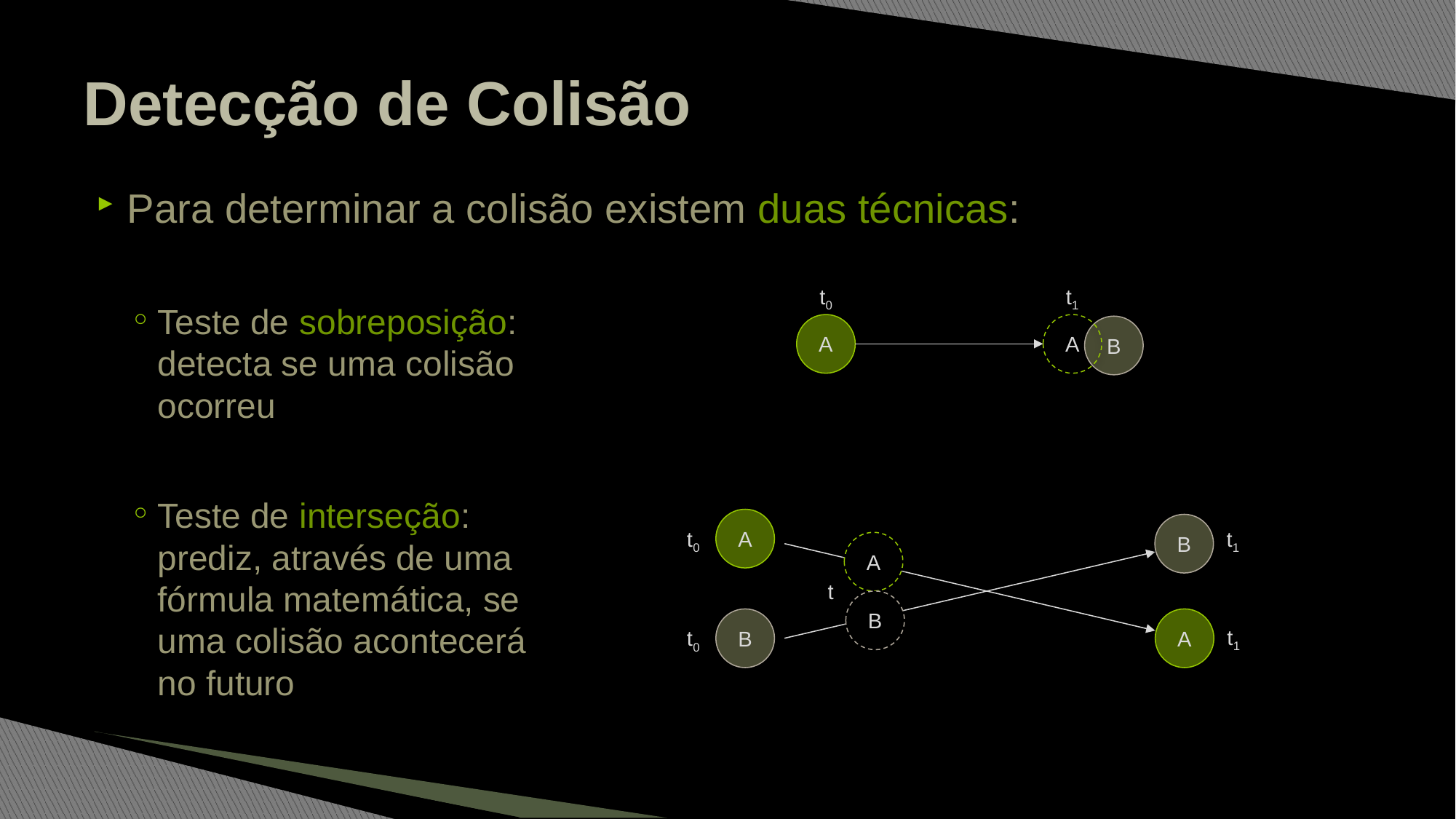

# Detecção de Colisão
Para determinar a colisão existem duas técnicas:

Teste de sobreposição:
detecta se uma colisão
ocorreu

Teste de interseção:
prediz, através de uma
fórmula matemática, se
uma colisão acontecerá
no futuro
t1
t0
A
A
B
A
B
t0
t1
A
t
B
A
B
t1
t0